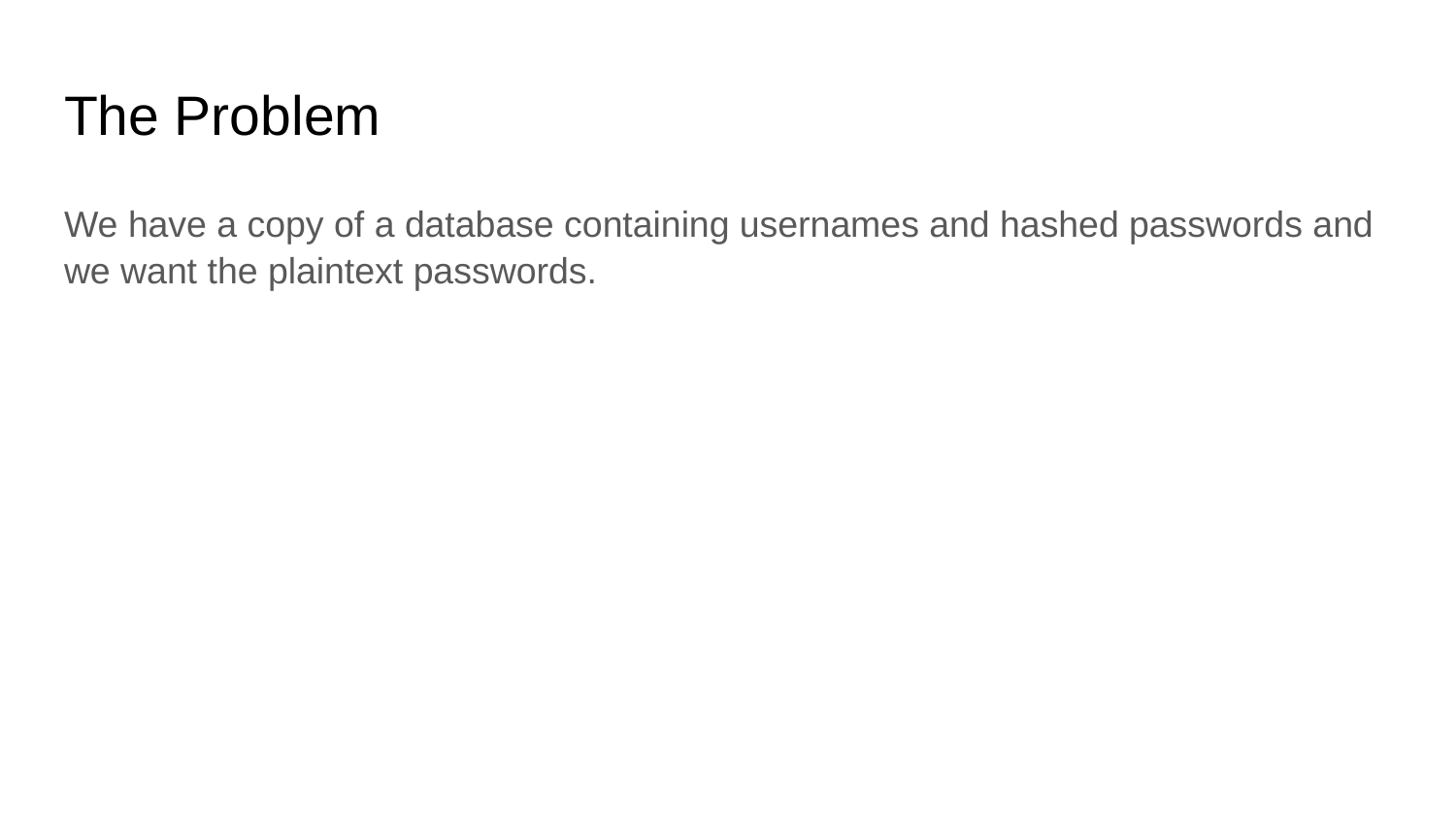

# The Problem
We have a copy of a database containing usernames and hashed passwords and we want the plaintext passwords.